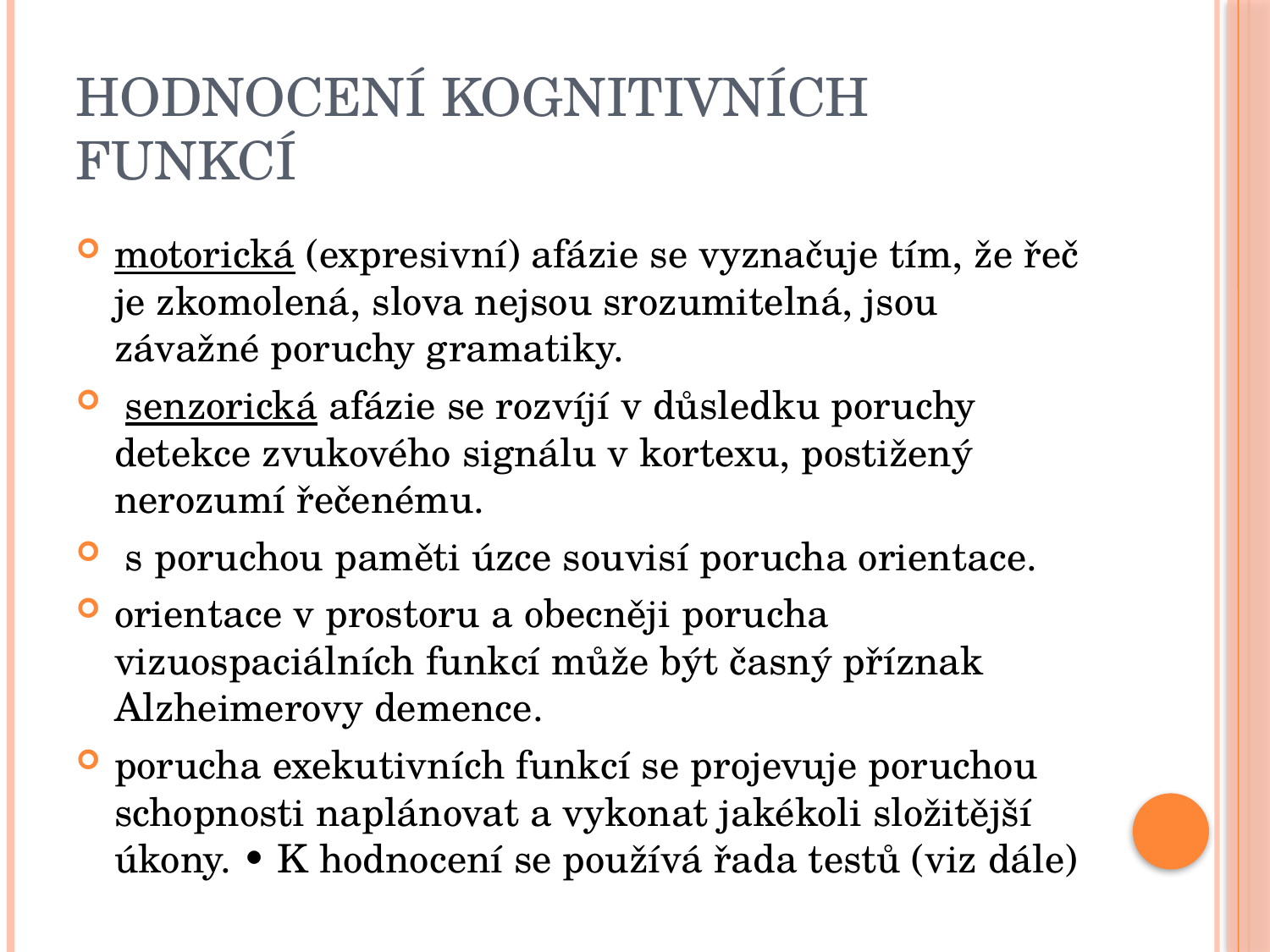

# Hodnocení kognitivních funkcí
motorická (expresivní) afázie se vyznačuje tím, že řeč je zkomolená, slova nejsou srozumitelná, jsou závažné poruchy gramatiky.
 senzorická afázie se rozvíjí v důsledku poruchy detekce zvukového signálu v kortexu, postižený nerozumí řečenému.
 s poruchou paměti úzce souvisí porucha orientace.
orientace v prostoru a obecněji porucha vizuospaciálních funkcí může být časný příznak Alzheimerovy demence.
porucha exekutivních funkcí se projevuje poruchou schopnosti naplánovat a vykonat jakékoli složitější úkony. • K hodnocení se používá řada testů (viz dále)